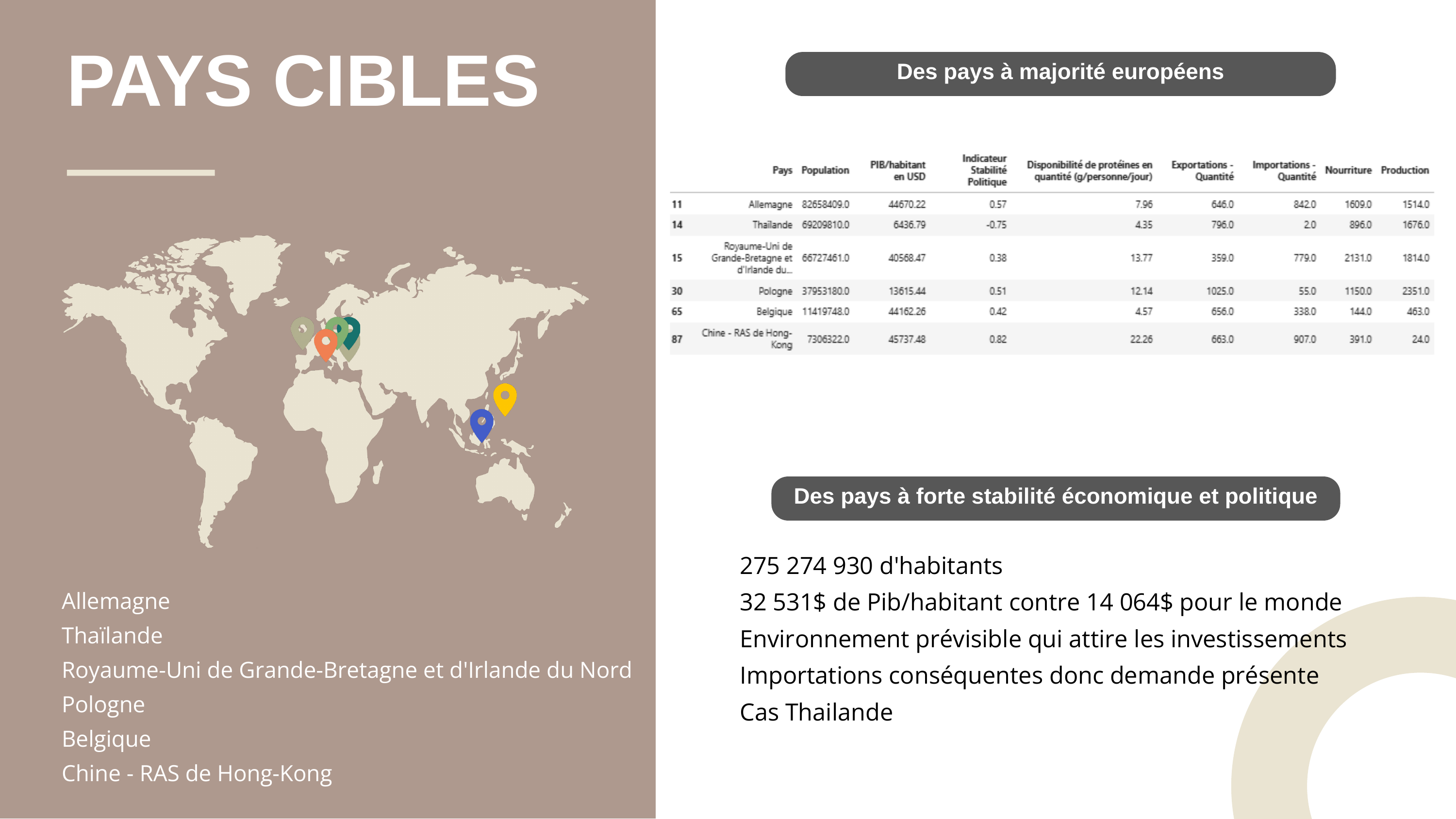

PAYS CIBLES

Des pays à majorité européens

Des pays à forte stabilité économique et politique
275 274 930 d'habitants
32 531$ de Pib/habitant contre 14 064$ pour le monde
Environnement prévisible qui attire les investissements
Importations conséquentes donc demande présente
Cas Thailande

Allemagne
Thaïlande
Royaume-Uni de Grande-Bretagne et d'Irlande du Nord
Pologne
Belgique
Chine - RAS de Hong-Kong